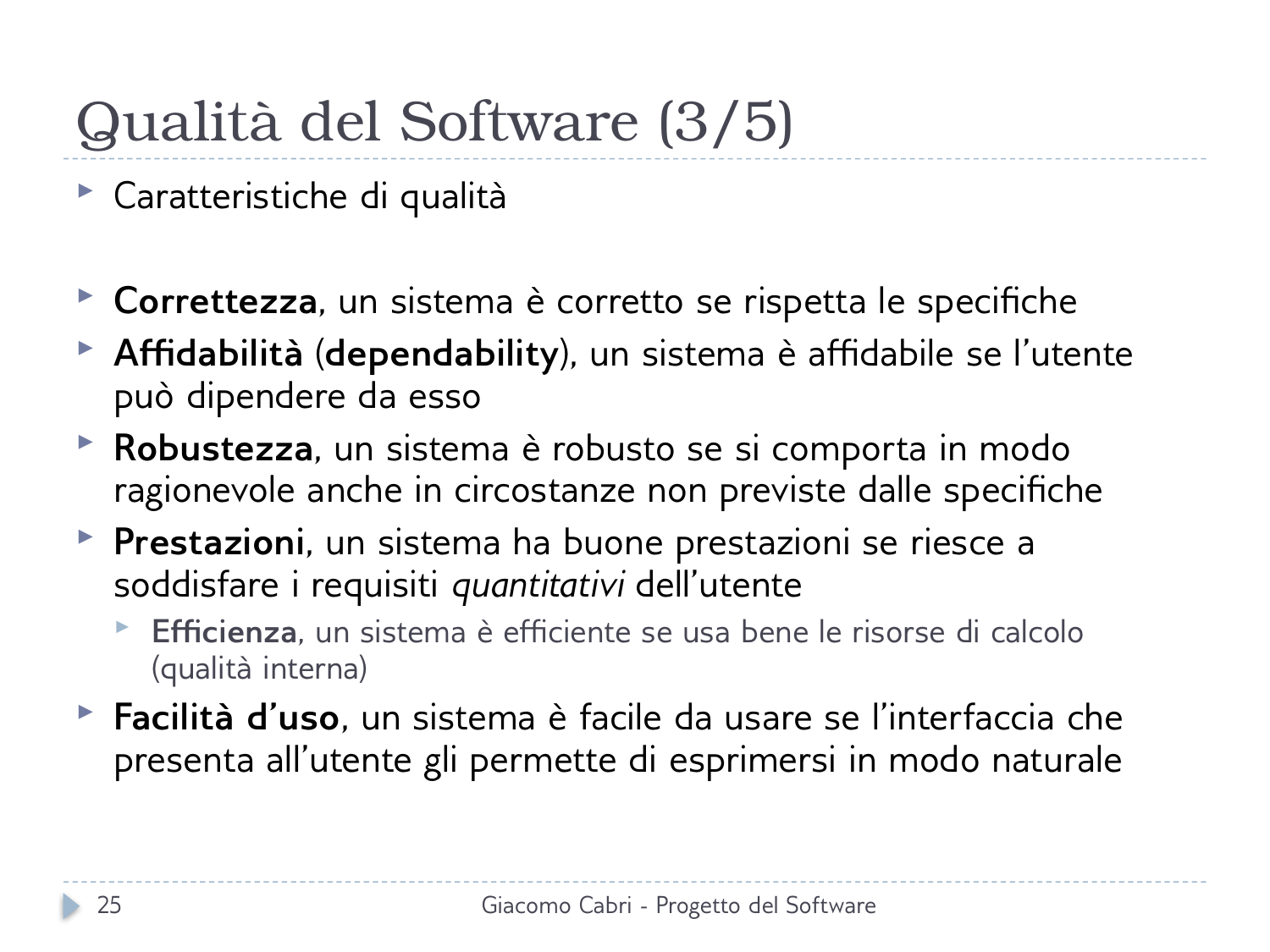

# Qualità del Software (3/5)
Caratteristiche di qualità

Correttezza, un sistema è corretto se rispetta le specifiche
Affidabilità (dependability), un sistema è affidabile se l’utente può dipendere da esso
Robustezza, un sistema è robusto se si comporta in modo ragionevole anche in circostanze non previste dalle specifiche
Prestazioni, un sistema ha buone prestazioni se riesce a soddisfare i requisiti quantitativi dell’utente
Efficienza, un sistema è efficiente se usa bene le risorse di calcolo (qualità interna)
Facilità d’uso, un sistema è facile da usare se l’interfaccia che presenta all’utente gli permette di esprimersi in modo naturale
25
Giacomo Cabri - Progetto del Software